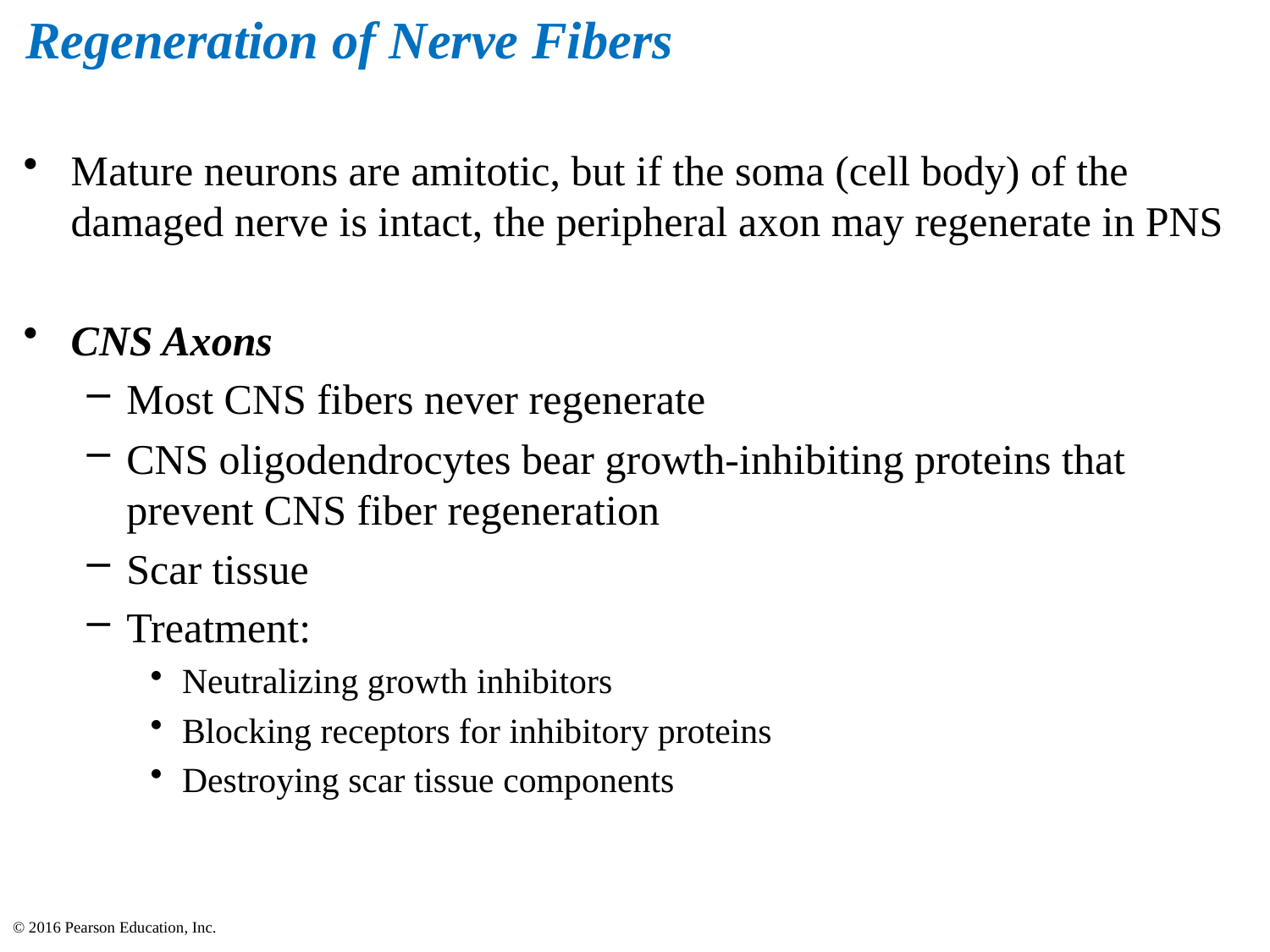

# Regeneration of Nerve Fibers
Mature neurons are amitotic, but if the soma (cell body) of the damaged nerve is intact, the peripheral axon may regenerate in PNS

CNS Axons
Most CNS fibers never regenerate
CNS oligodendrocytes bear growth-inhibiting proteins that prevent CNS fiber regeneration
Scar tissue
Treatment:
Neutralizing growth inhibitors
Blocking receptors for inhibitory proteins
Destroying scar tissue components

© 2016 Pearson Education, Inc.